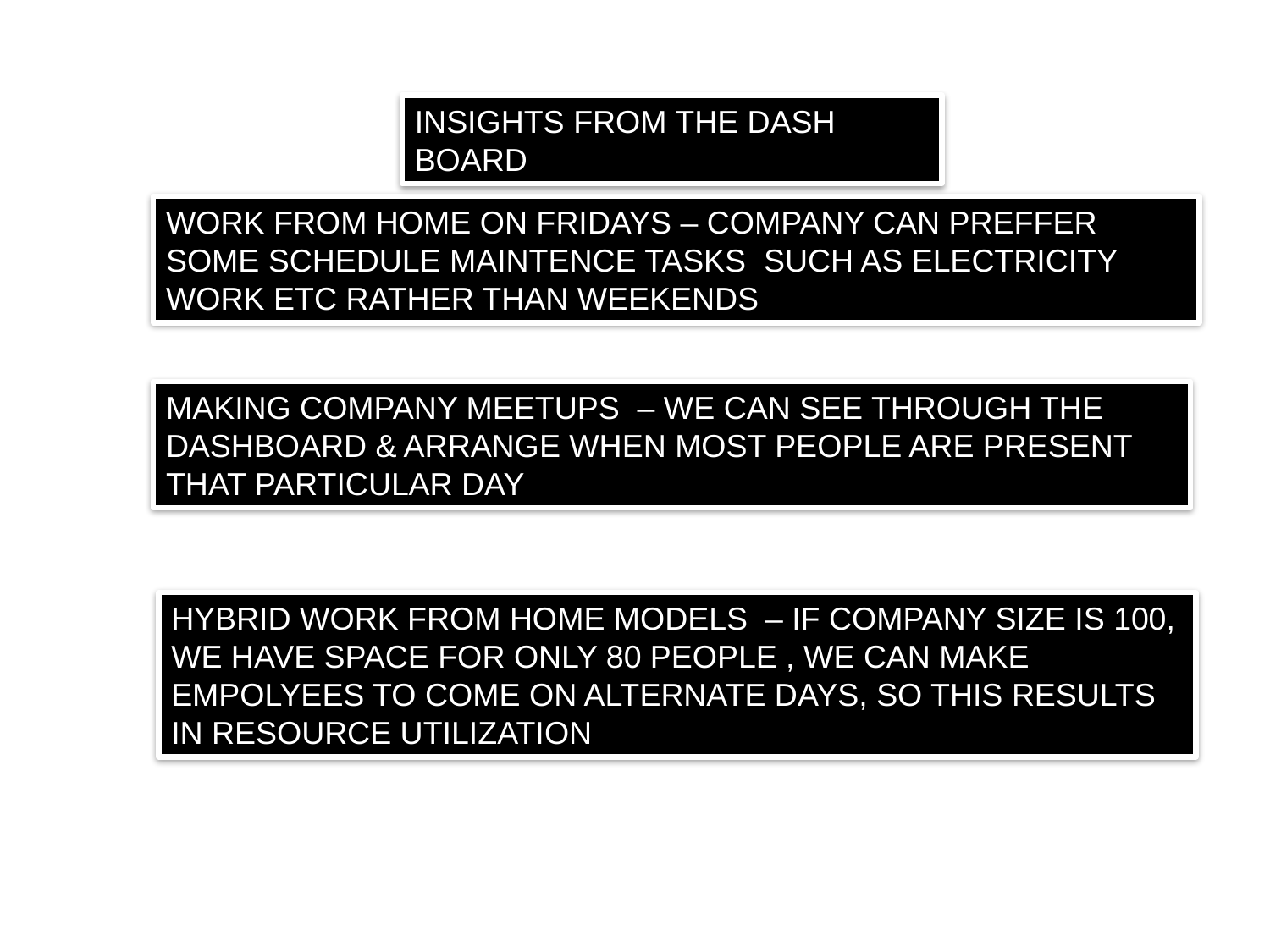

INSIGHTS FROM THE DASH BOARD
WORK FROM HOME ON FRIDAYS – COMPANY CAN PREFFER  SOME SCHEDULE MAINTENCE TASKS  SUCH AS ELECTRICITY WORK ETC RATHER THAN WEEKENDS
MAKING COMPANY MEETUPS  – WE CAN SEE THROUGH THE DASHBOARD & ARRANGE WHEN MOST PEOPLE ARE PRESENT THAT PARTICULAR DAY
HYBRID WORK FROM HOME MODELS  – IF COMPANY SIZE IS 100, WE HAVE SPACE FOR ONLY 80 PEOPLE , WE CAN MAKE EMPOLYEES TO COME ON ALTERNATE DAYS, SO THIS RESULTS IN RESOURCE UTILIZATION